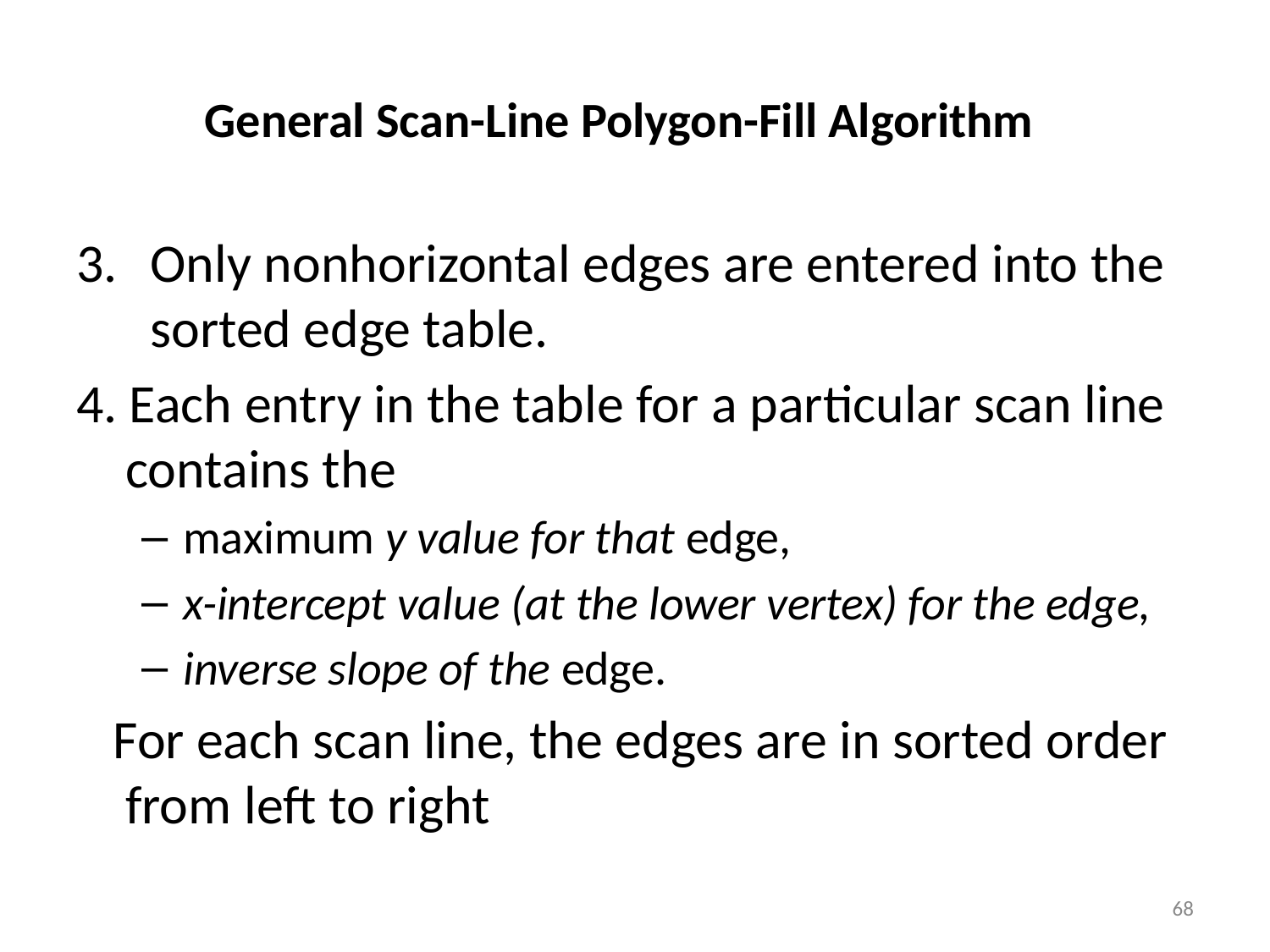

# General Scan-Line Polygon-Fill Algorithm
Only nonhorizontal edges are entered into the sorted edge table.
4. Each entry in the table for a particular scan line contains the
maximum y value for that edge,
x-intercept value (at the lower vertex) for the edge,
inverse slope of the edge.
   For each scan line, the edges are in sorted order from left to right
68